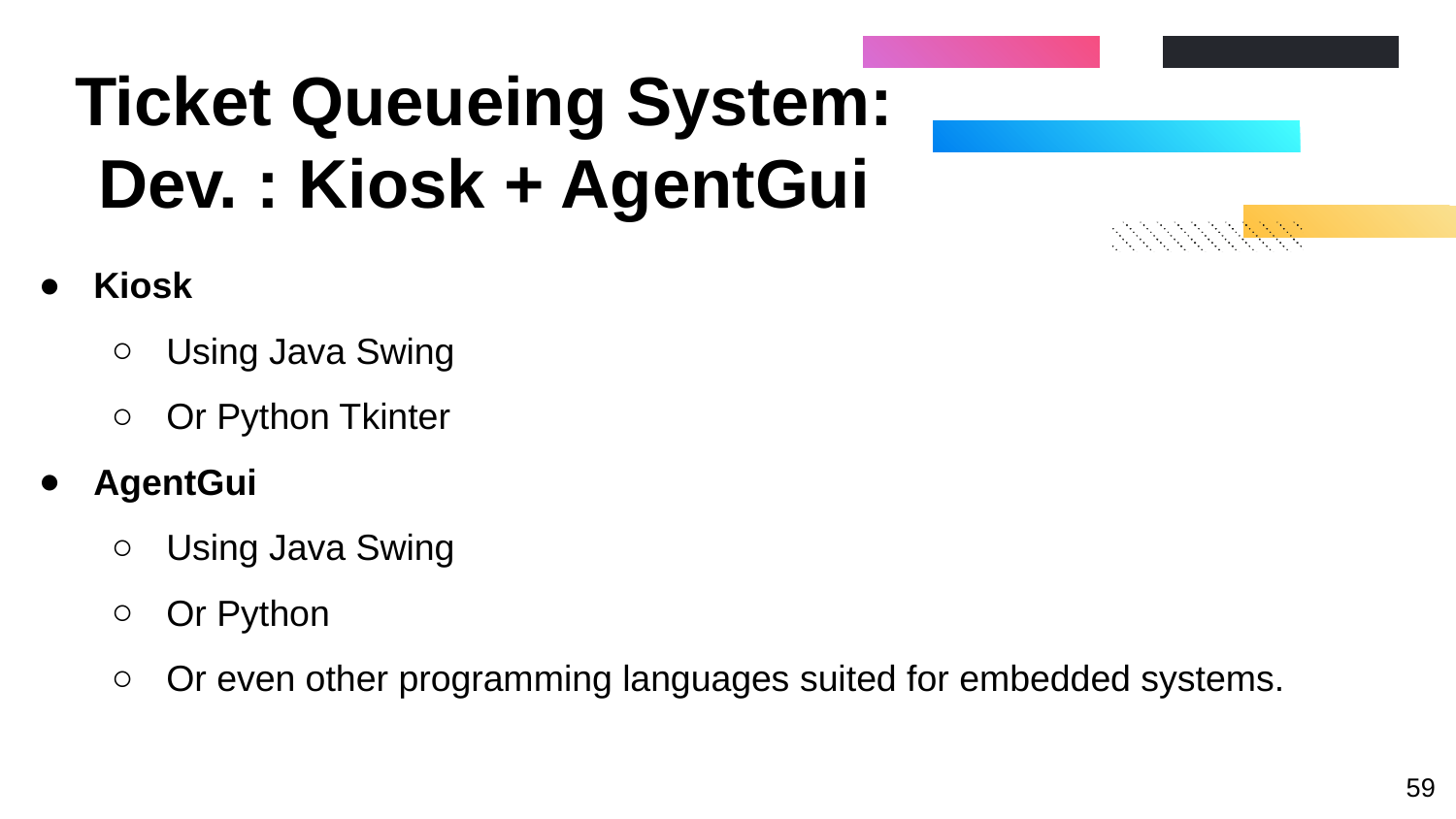

# Ticket Queueing System: Dev. : Kiosk + AgentGui
Kiosk
Using Java Swing
Or Python Tkinter
AgentGui
Using Java Swing
Or Python
Or even other programming languages suited for embedded systems.
59